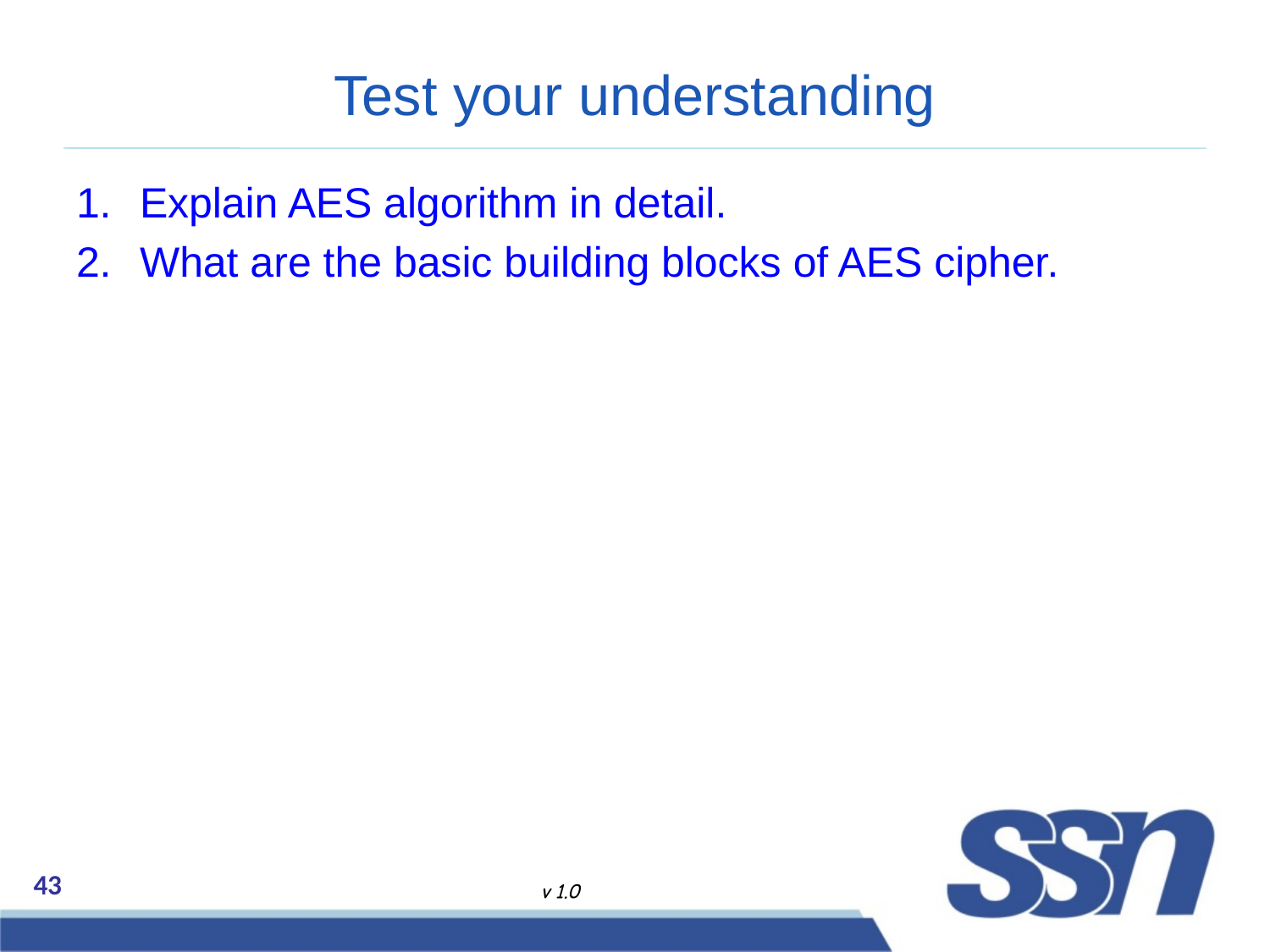

# Test your understanding
Explain AES algorithm in detail.
What are the basic building blocks of AES cipher.